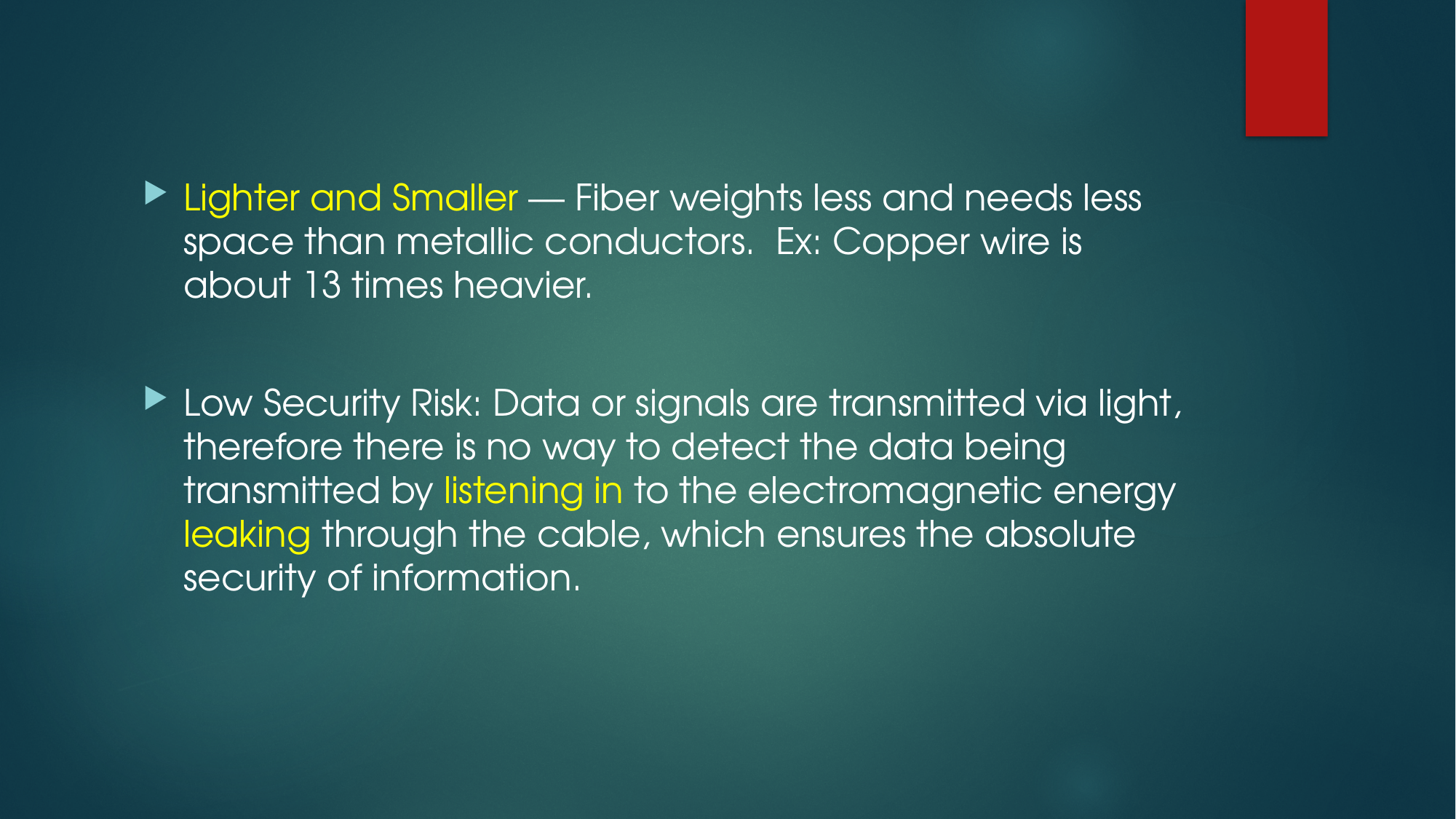

Lighter and Smaller — Fiber weights less and needs less space than metallic conductors.  Ex: Copper wire is about 13 times heavier.

Low Security Risk: Data or signals are transmitted via light, therefore there is no way to detect the data being transmitted by listening in to the electromagnetic energy leaking through the cable, which ensures the absolute security of information.